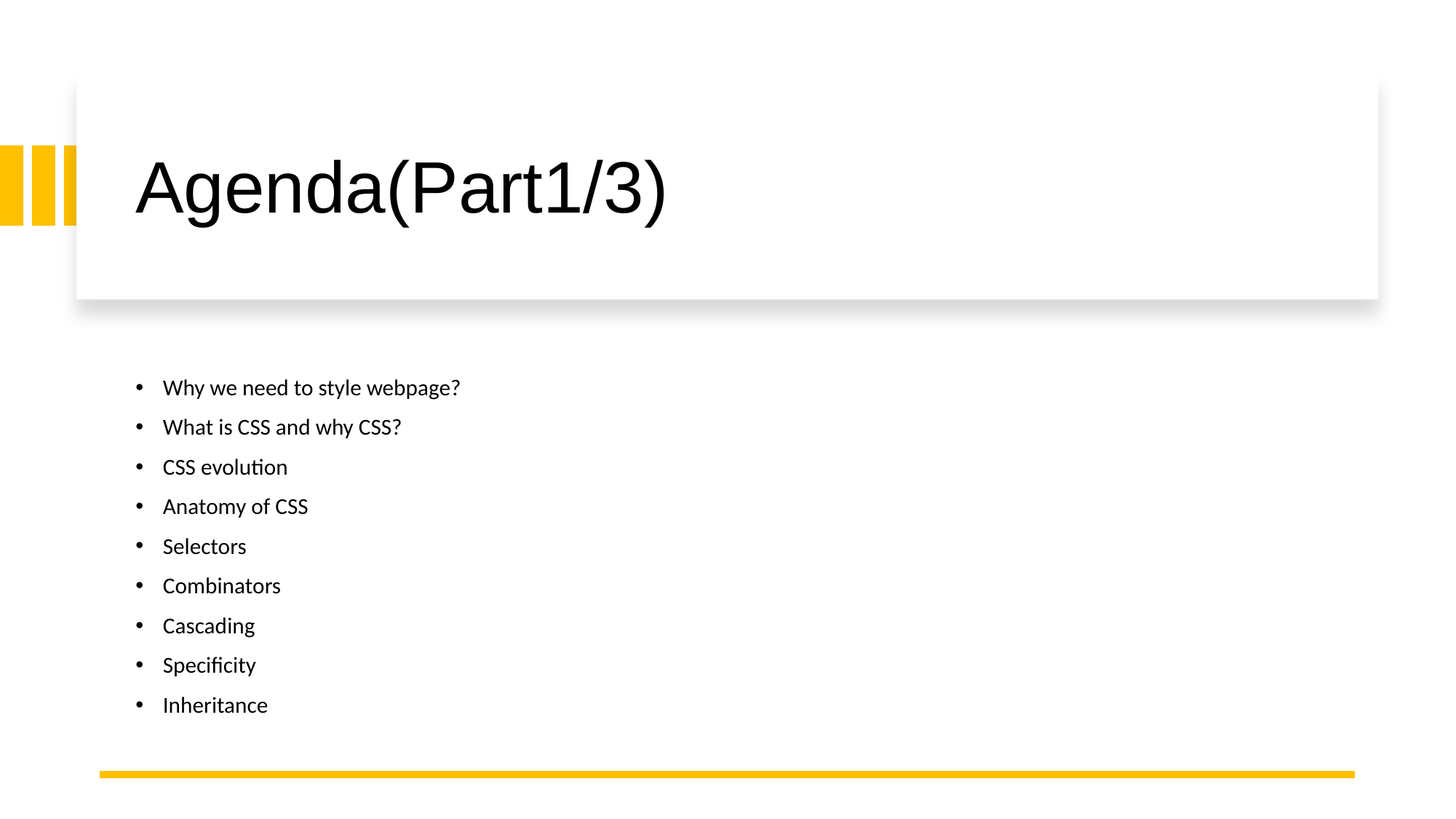

# Agenda(Part1/3)

Why we need to style webpage?
What is CSS and why CSS?
CSS evolution
Anatomy of CSS
Selectors
Combinators
Cascading
Specificity
Inheritance